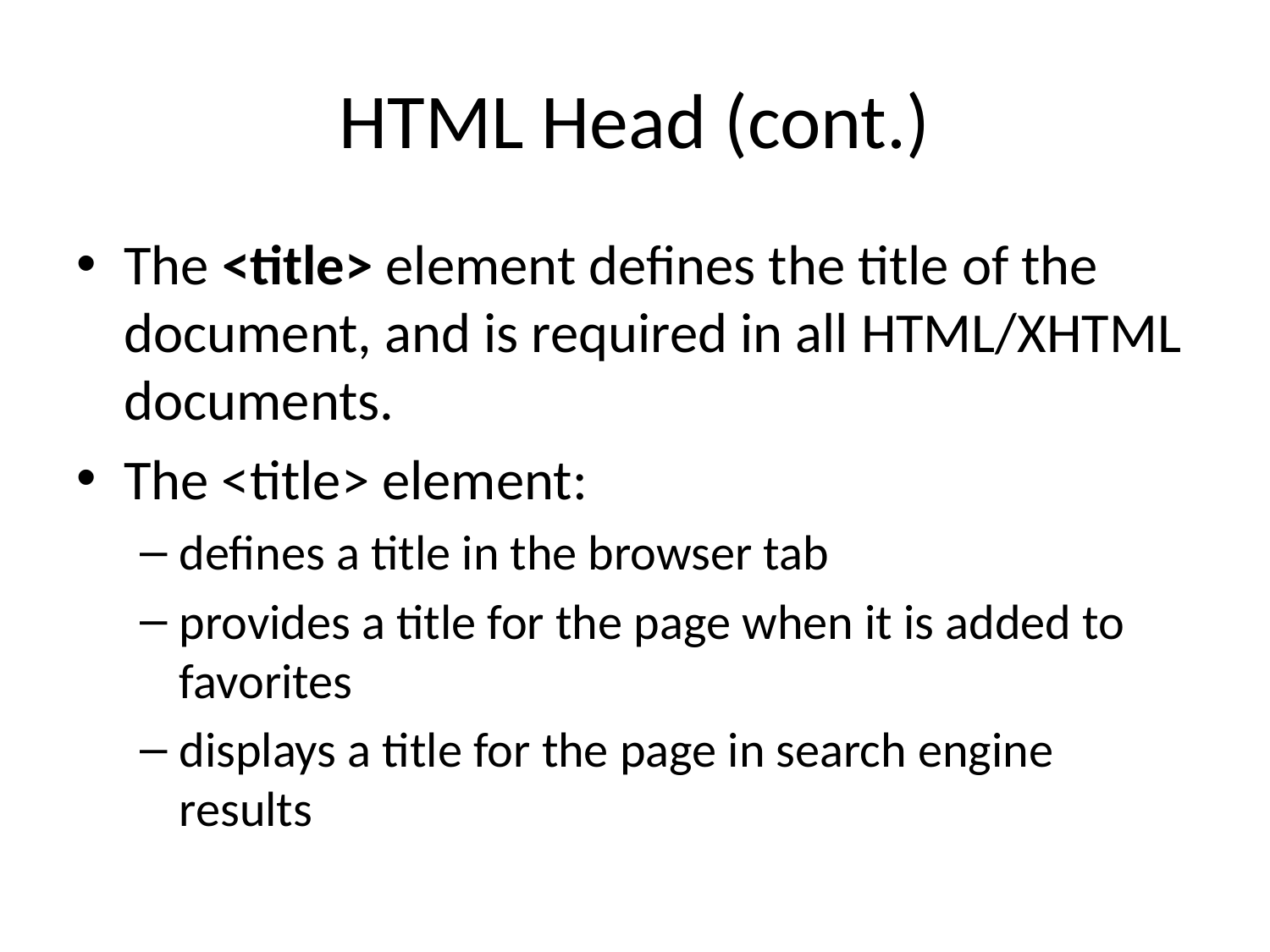

# HTML Head (cont.)
The <title> element defines the title of the document, and is required in all HTML/XHTML documents.
The <title> element:
defines a title in the browser tab
provides a title for the page when it is added to favorites
displays a title for the page in search engine results